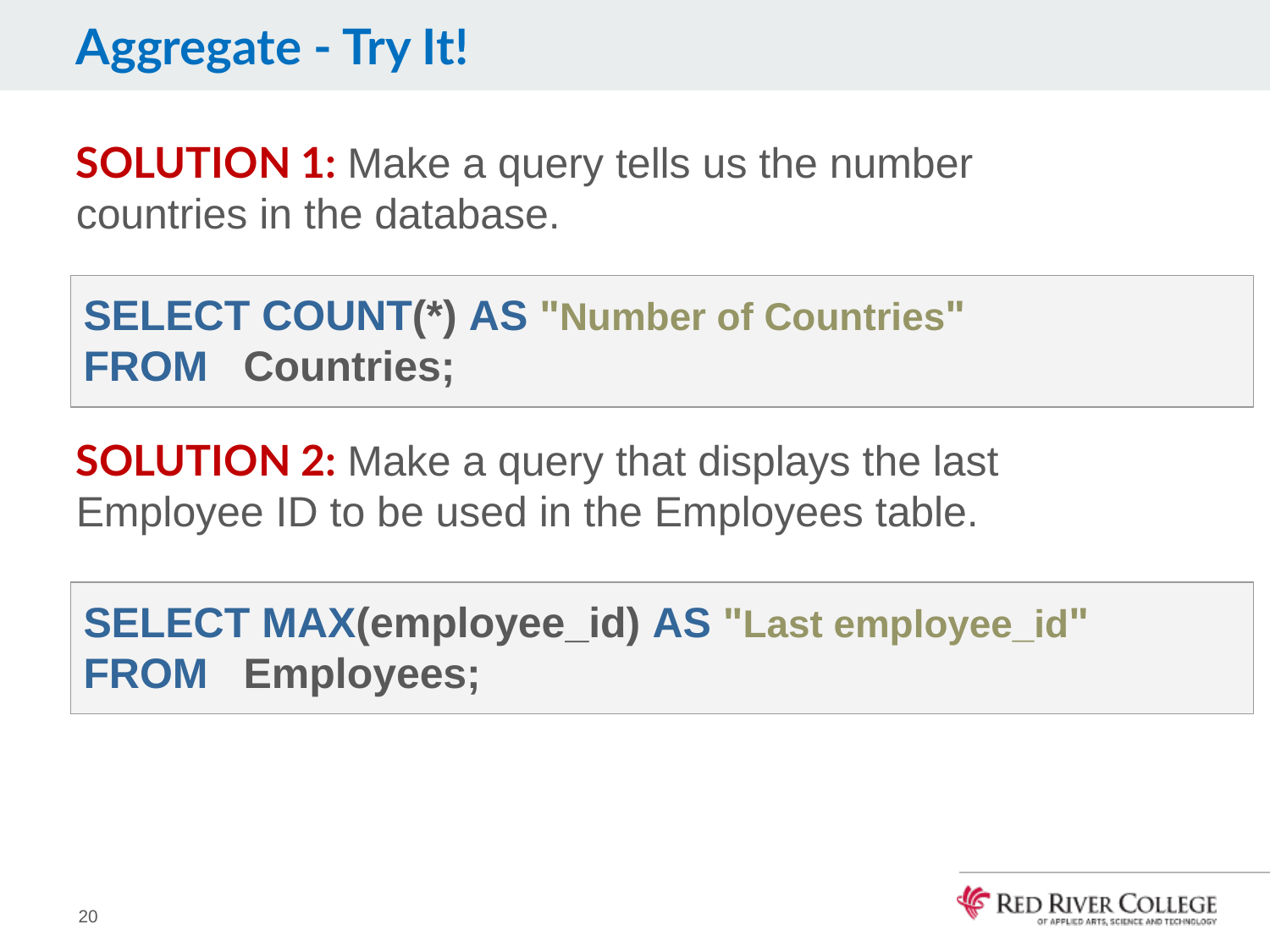

# Aggregate - Try It!
SOLUTION 1: Make a query tells us the number countries in the database.

SOLUTION 2: Make a query that displays the last Employee ID to be used in the Employees table.
SELECT COUNT(*) AS "Number of Countries"
FROM   Countries;
SELECT MAX(employee_id) AS "Last employee_id"
FROM   Employees;
20